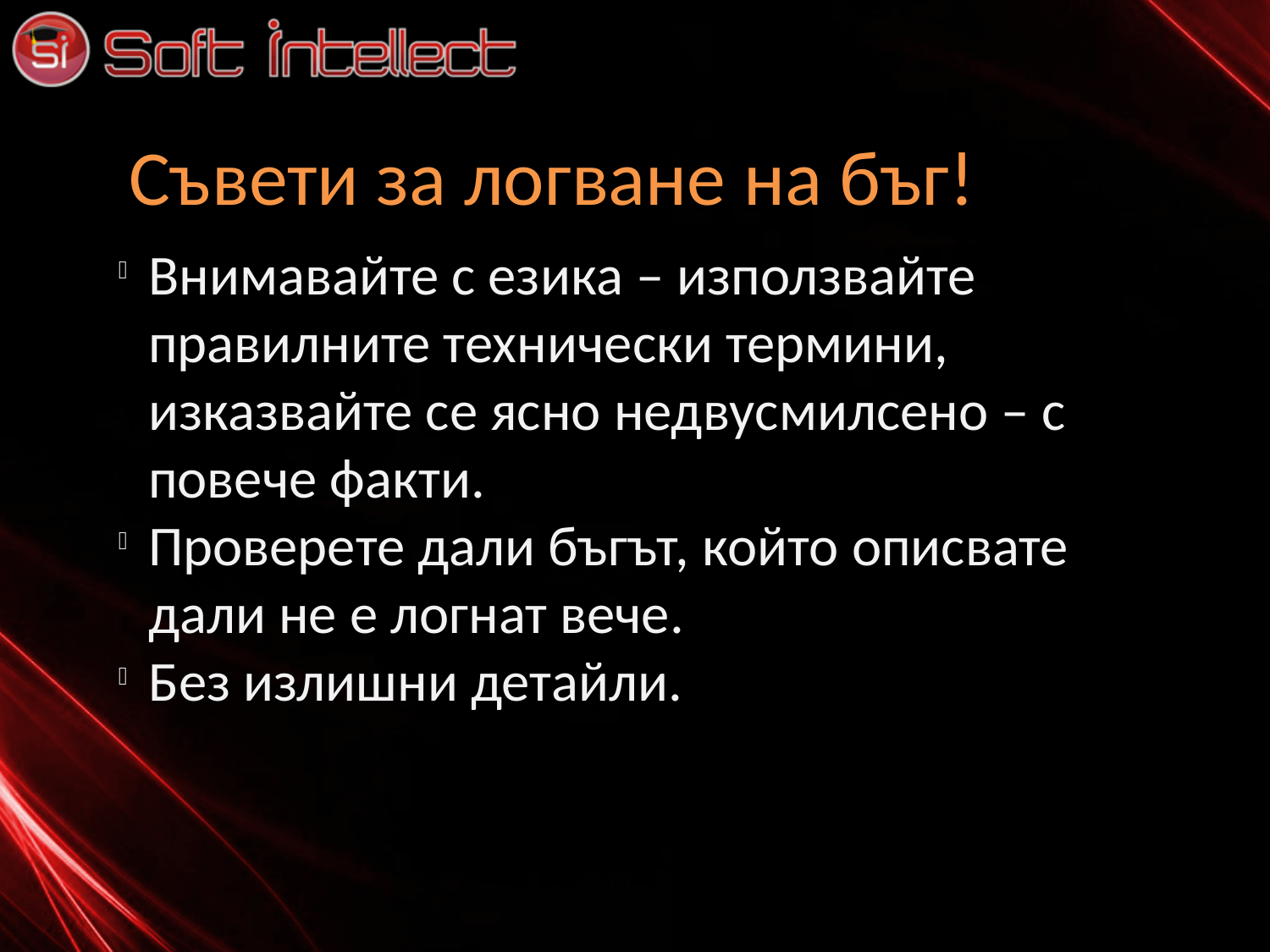

Съвети за логване на бъг!
Внимавайте с езика – използвайте правилните технически термини, изказвайте се ясно недвусмилсено – с повече факти.
Проверете дали бъгът, който описвате дали не е логнат вече.
Без излишни детайли.